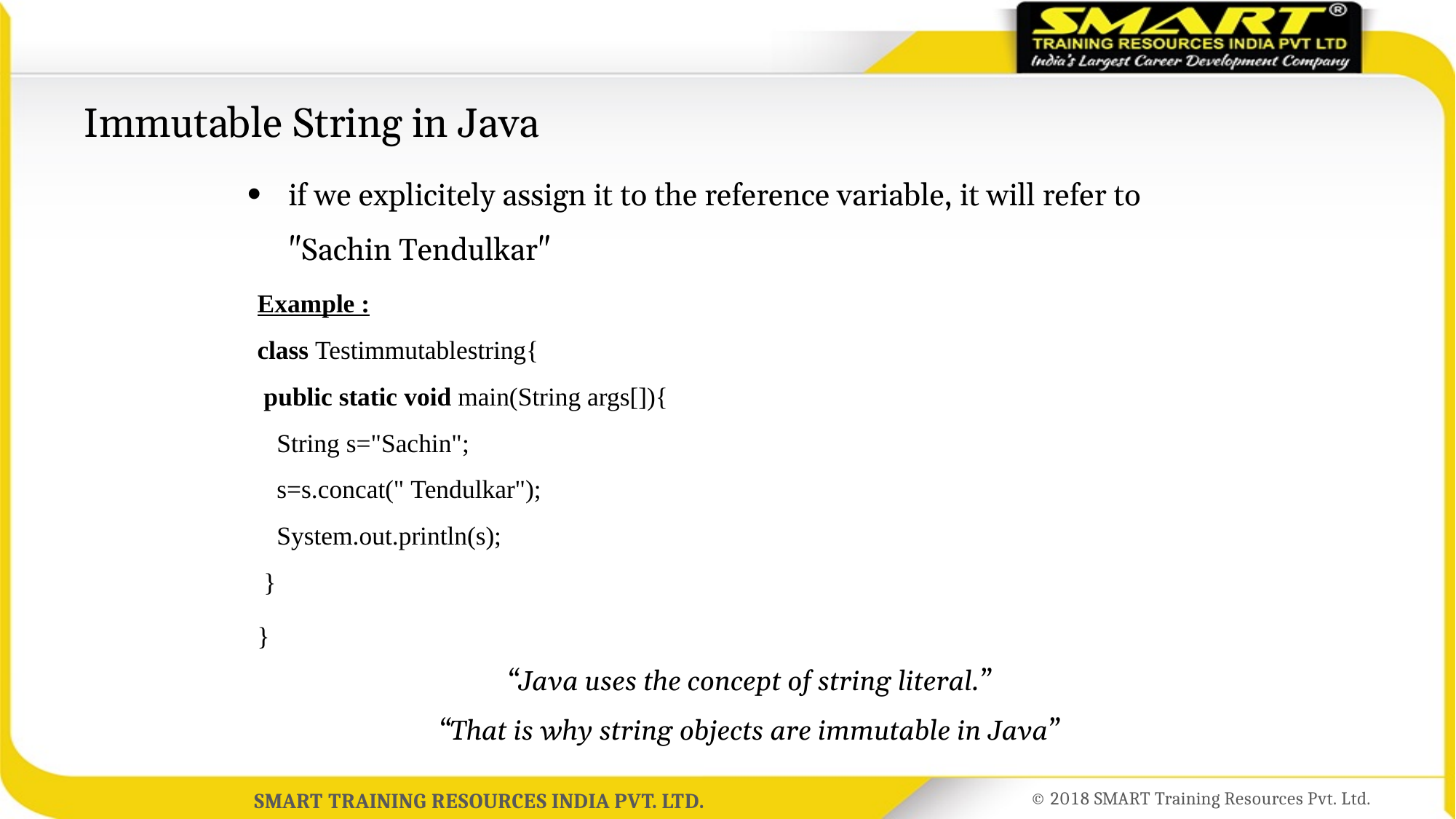

# Immutable String in Java
if we explicitely assign it to the reference variable, it will refer to "Sachin Tendulkar"
Example :
class Testimmutablestring{
 public static void main(String args[]){
   String s="Sachin";
   s=s.concat(" Tendulkar");
   System.out.println(s);
 }
}

“Java uses the concept of string literal.”
“That is why string objects are immutable in Java”